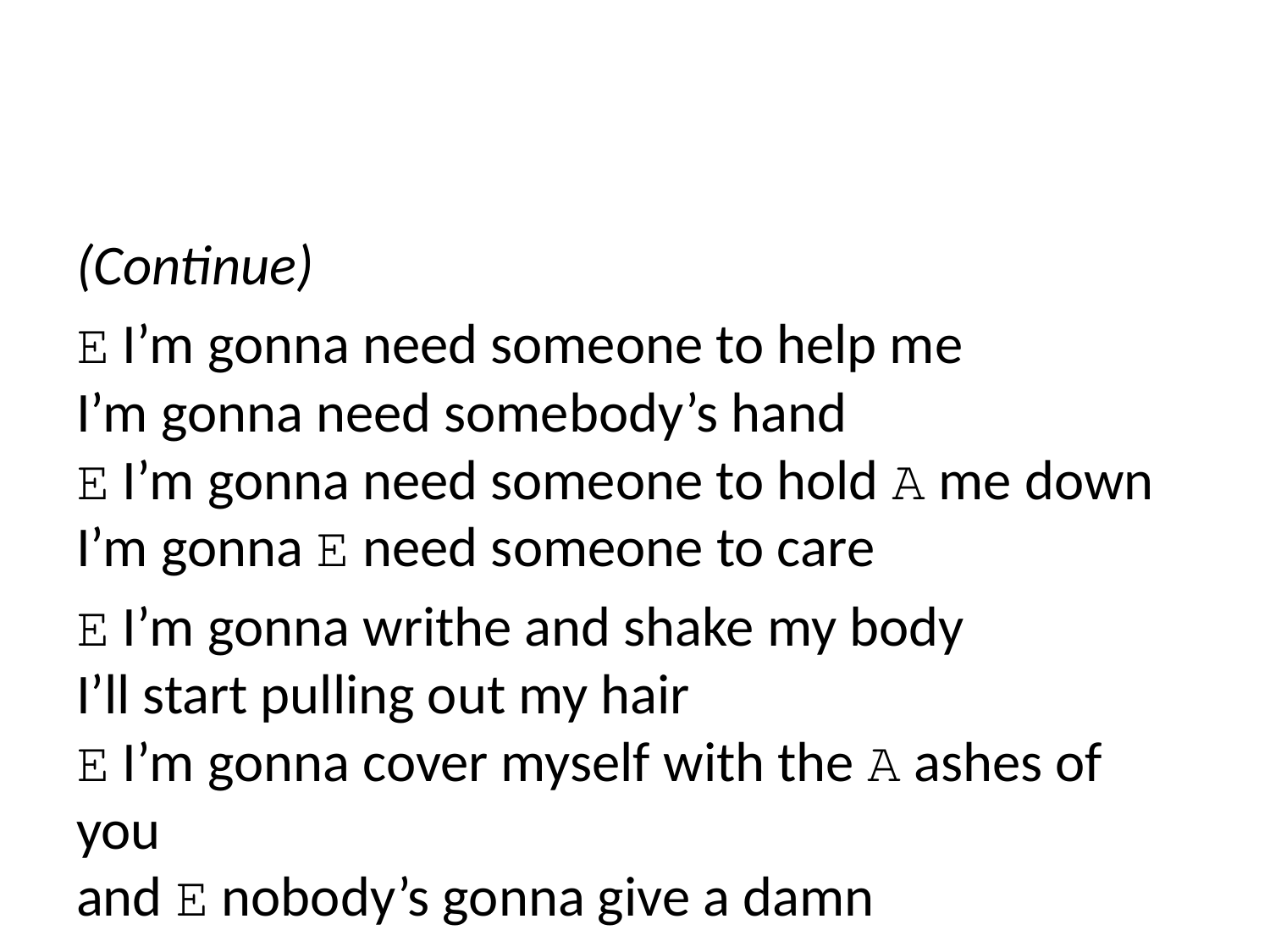

(Continue)
E I’m gonna need someone to help me
I’m gonna need somebody’s hand
E I’m gonna need someone to hold A me down
I’m gonna E need someone to care
E I’m gonna writhe and shake my body
I’ll start pulling out my hair
E I’m gonna cover myself with the A ashes of you
and E nobody’s gonna give a damn